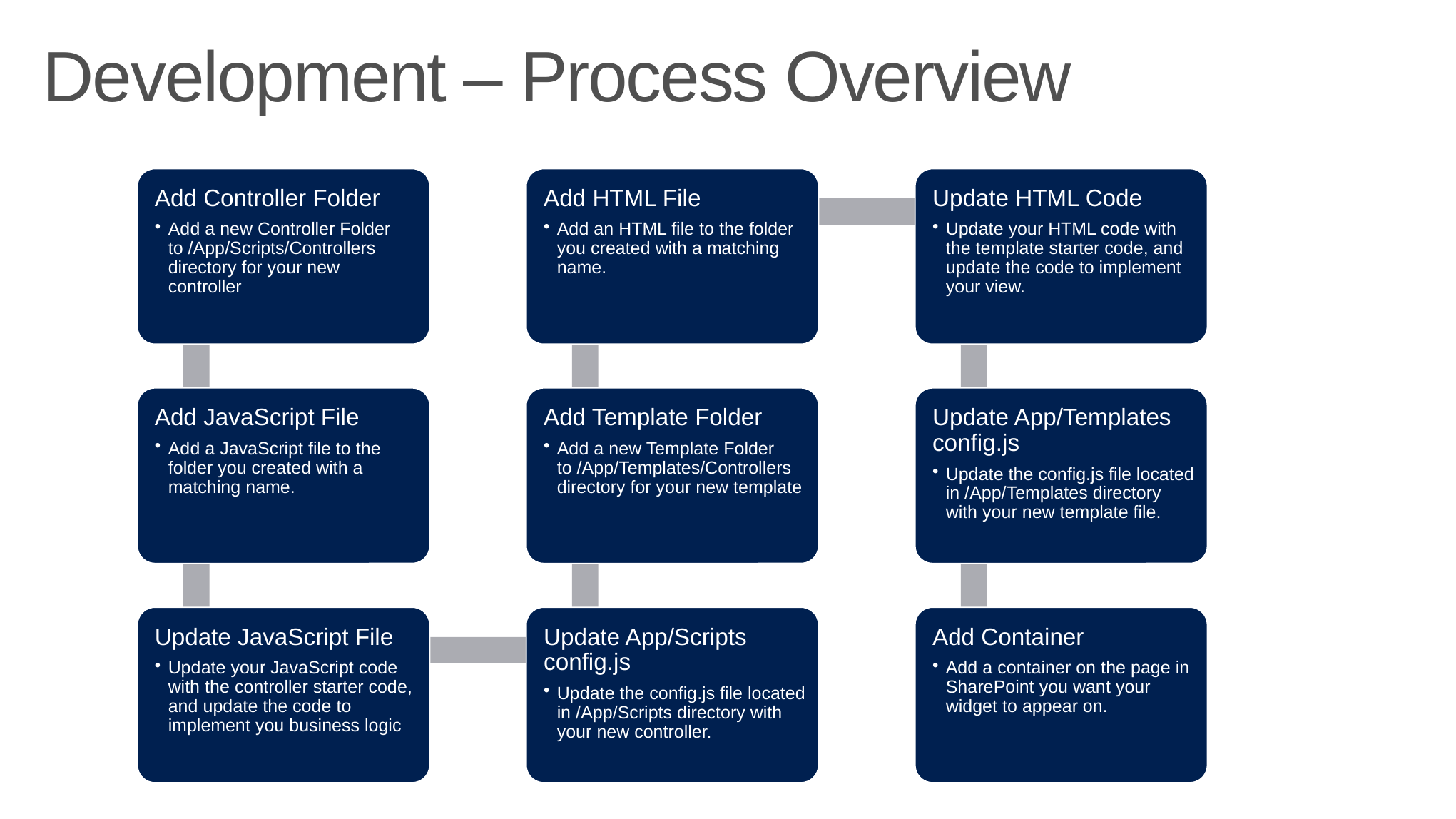

Development – Process Overview
Add Controller Folder
Add a new Controller Folder to /App/Scripts/Controllers directory for your new controller
Add JavaScript File
Add a JavaScript file to the folder you created with a matching name.
Update JavaScript File
Update your JavaScript code with the controller starter code, and update the code to implement you business logic
Update App/Scripts config.js
Update the config.js file located in /App/Scripts directory with your new controller.
Add Template Folder
Add a new Template Folder to /App/Templates/Controllers directory for your new template
Add HTML File
Add an HTML file to the folder you created with a matching name.
Update HTML Code
Update your HTML code with the template starter code, and update the code to implement your view.
Update App/Templates config.js
Update the config.js file located in /App/Templates directory with your new template file.
Add Container
Add a container on the page in SharePoint you want your widget to appear on.